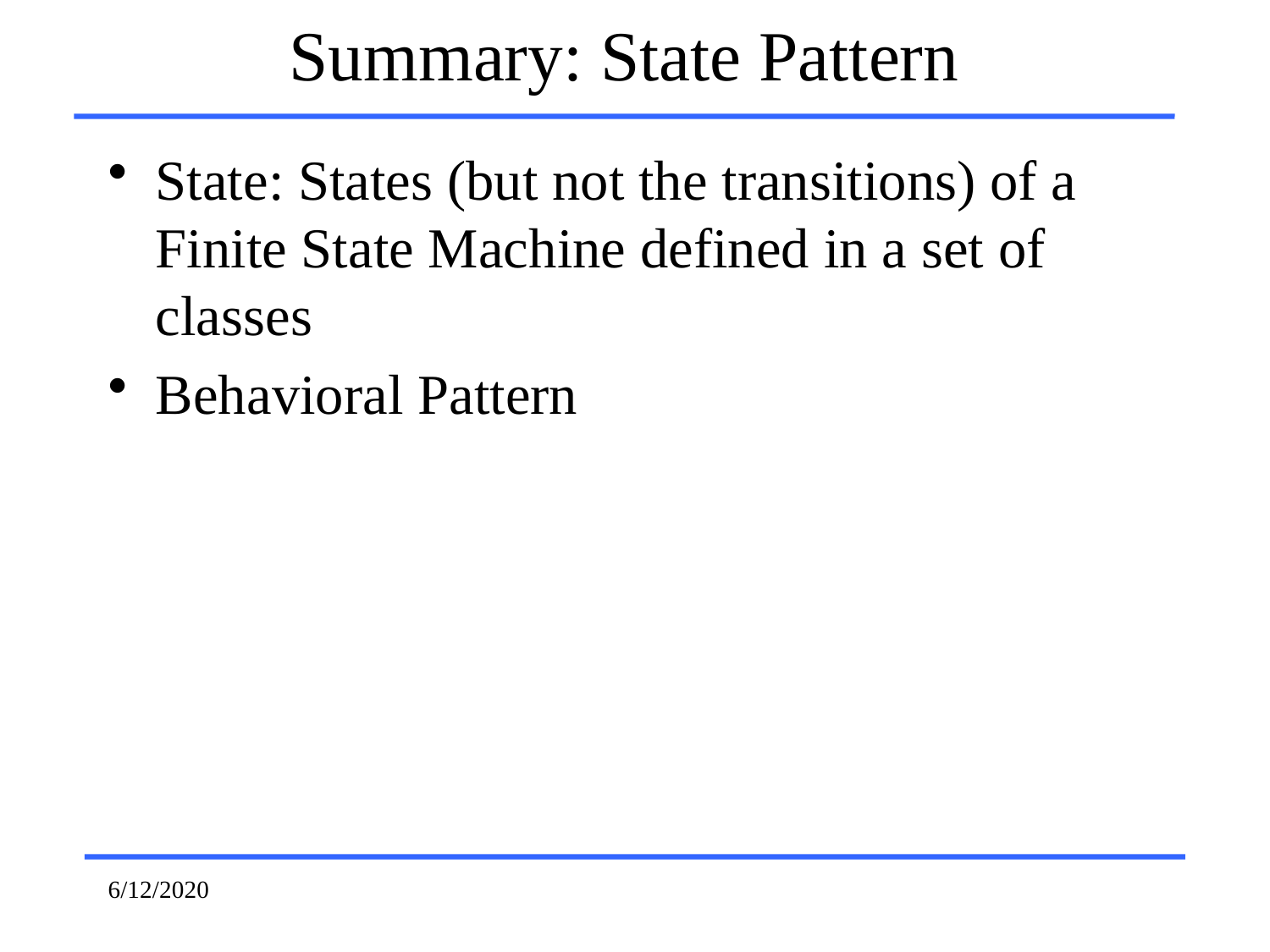

# Summary: State Pattern
State: States (but not the transitions) of a Finite State Machine defined in a set of classes
Behavioral Pattern

6/12/2020